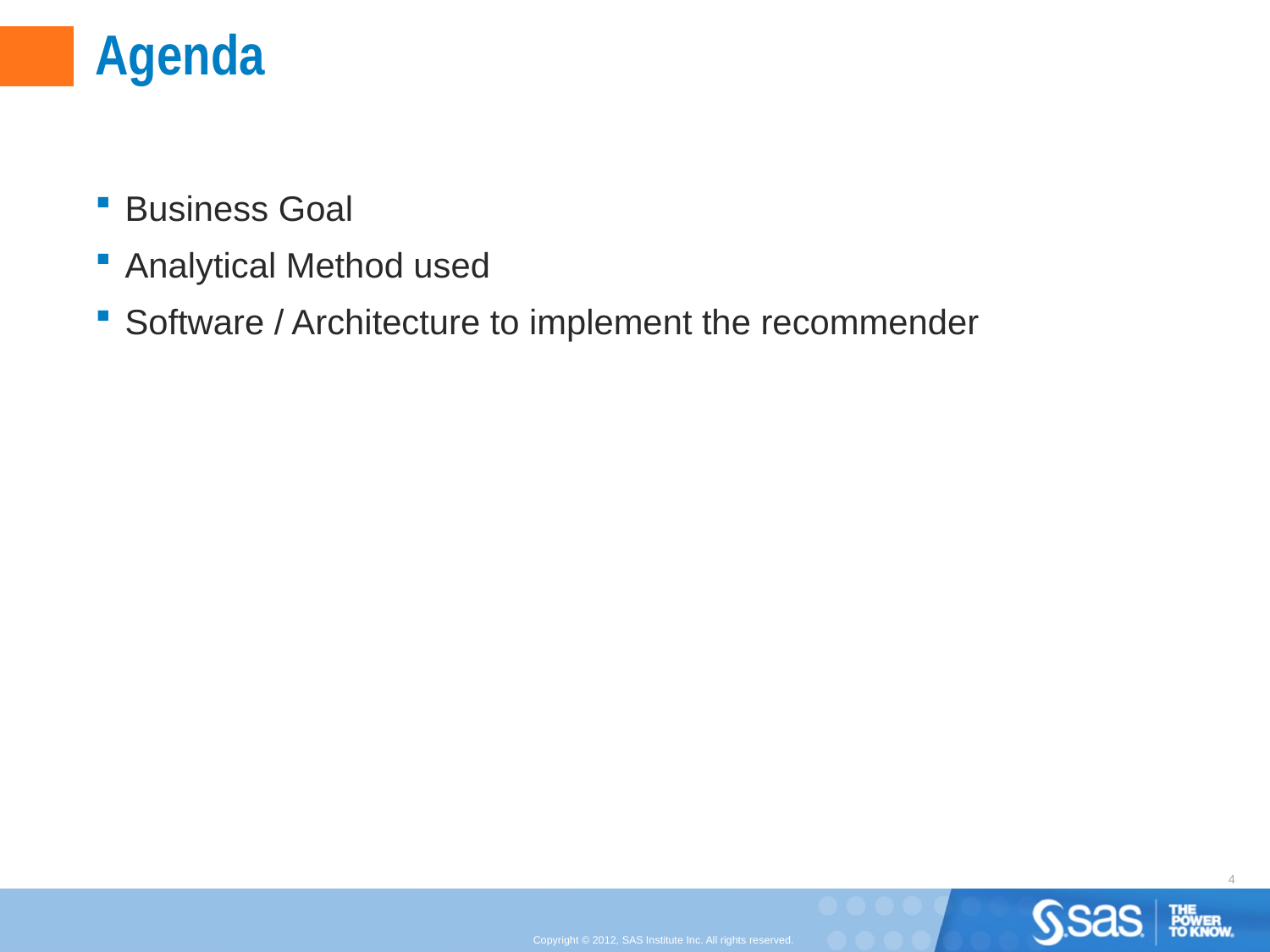

# Agenda

Business Goal
Analytical Method used
Software / Architecture to implement the recommender